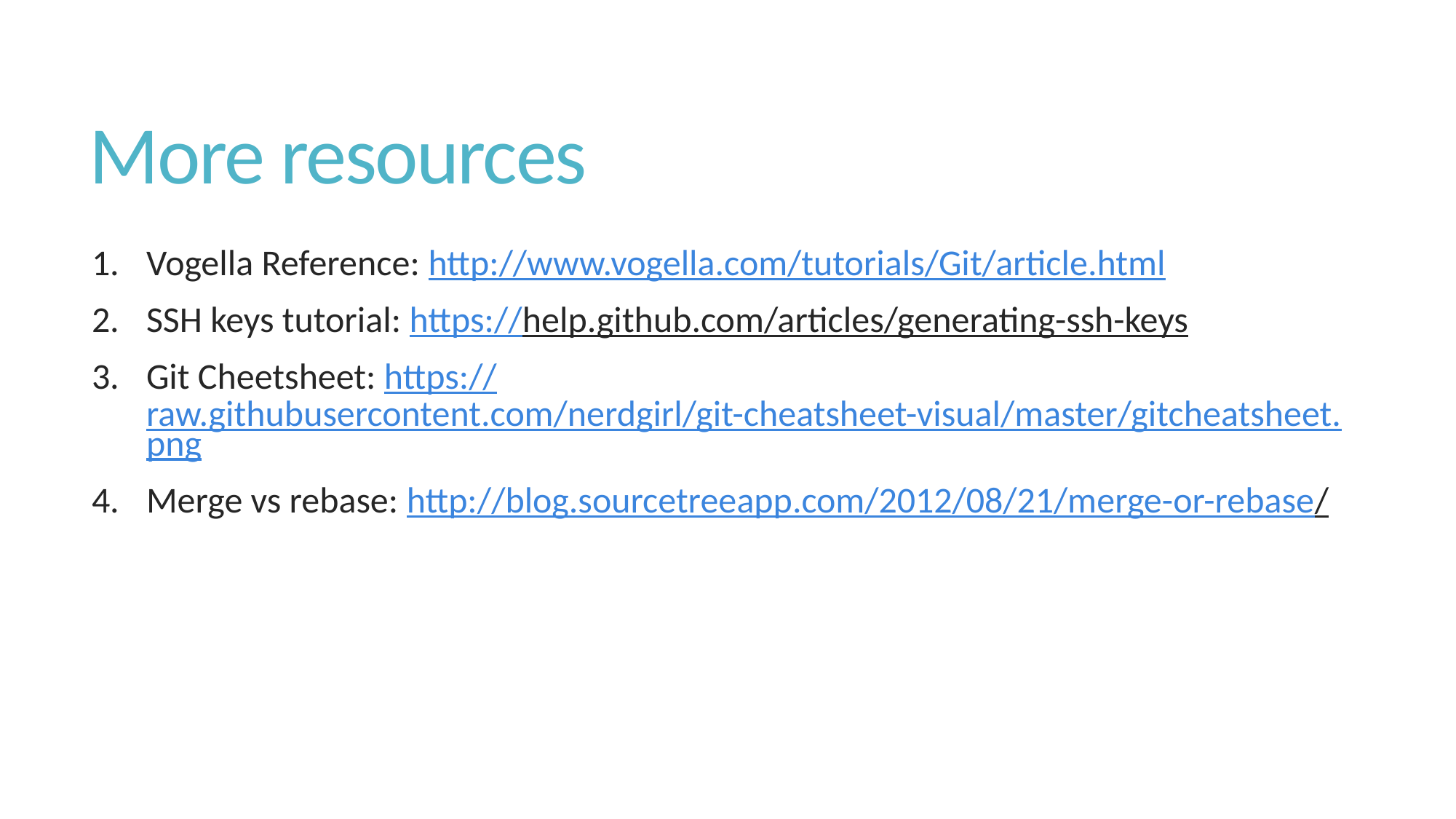

# More resources
Vogella Reference: http://www.vogella.com/tutorials/Git/article.html
SSH keys tutorial: https://help.github.com/articles/generating-ssh-keys
Git Cheetsheet: https://raw.githubusercontent.com/nerdgirl/git-cheatsheet-visual/master/gitcheatsheet.png
Merge vs rebase: http://blog.sourcetreeapp.com/2012/08/21/merge-or-rebase/